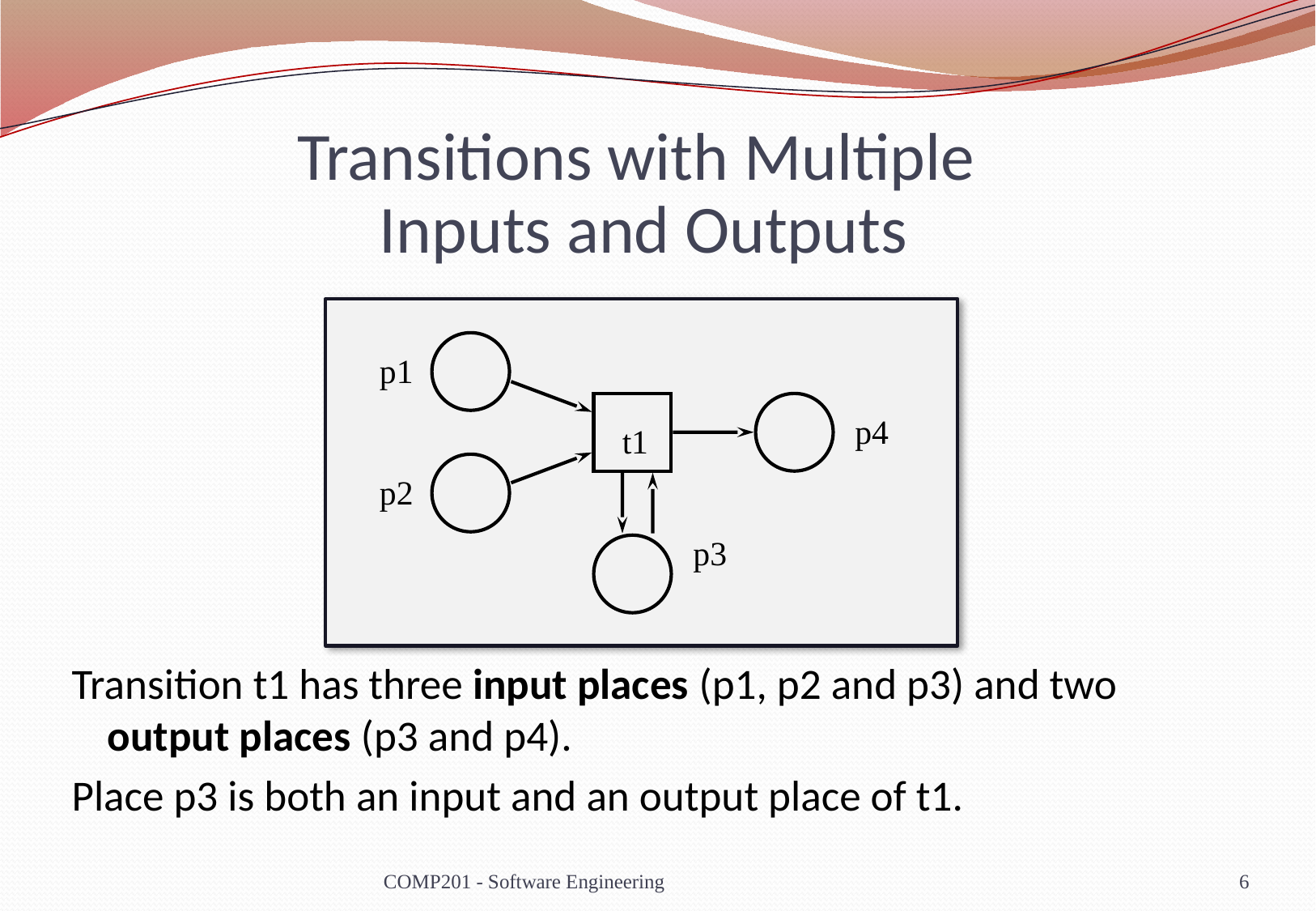

Transitions with Multiple
Inputs and Outputs

p1

p4
t1

p2

p3

Transition t1 has three input places (p1, p2 and p3) and two output places (p3 and p4).
Place p3 is both an input and an output place of t1.
COMP201 - Software Engineering
6